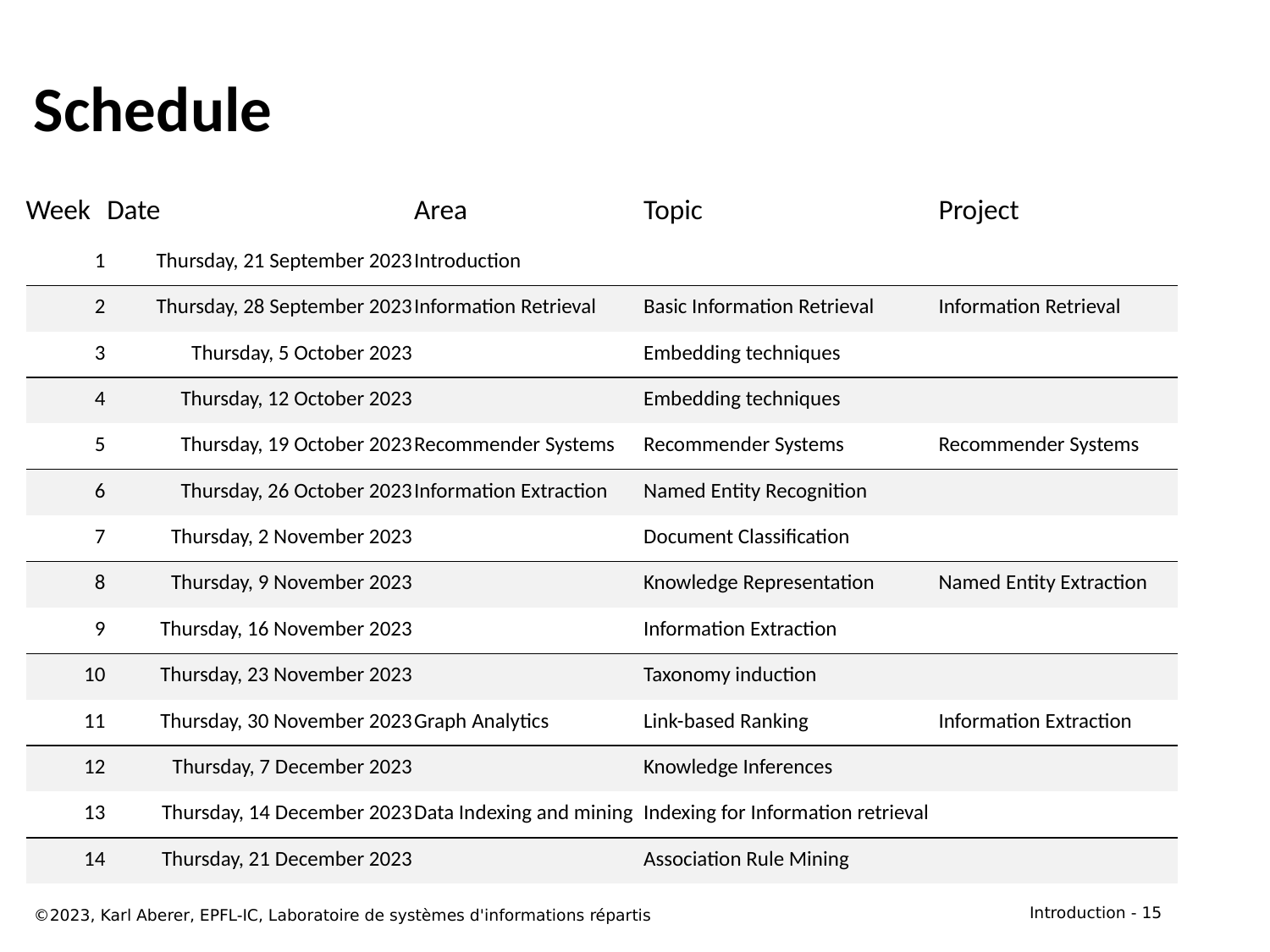

# Schedule
| Week | Date | Area | Topic | Project |
| --- | --- | --- | --- | --- |
| 1 | Thursday, 21 September 2023 | Introduction |  |  |
| 2 | Thursday, 28 September 2023 | Information Retrieval | Basic Information Retrieval | Information Retrieval |
| 3 | Thursday, 5 October 2023 |  | Embedding techniques |  |
| 4 | Thursday, 12 October 2023 |  | Embedding techniques |  |
| 5 | Thursday, 19 October 2023 | Recommender Systems | Recommender Systems | Recommender Systems |
| 6 | Thursday, 26 October 2023 | Information Extraction | Named Entity Recognition |  |
| 7 | Thursday, 2 November 2023 |  | Document Classification |  |
| 8 | Thursday, 9 November 2023 |  | Knowledge Representation | Named Entity Extraction |
| 9 | Thursday, 16 November 2023 |  | Information Extraction |  |
| 10 | Thursday, 23 November 2023 |  | Taxonomy induction |  |
| 11 | Thursday, 30 November 2023 | Graph Analytics | Link-based Ranking | Information Extraction |
| 12 | Thursday, 7 December 2023 |  | Knowledge Inferences |  |
| 13 | Thursday, 14 December 2023 | Data Indexing and mining | Indexing for Information retrieval |  |
| 14 | Thursday, 21 December 2023 |  | Association Rule Mining |  |
©2023, Karl Aberer, EPFL-IC, Laboratoire de systèmes d'informations répartis